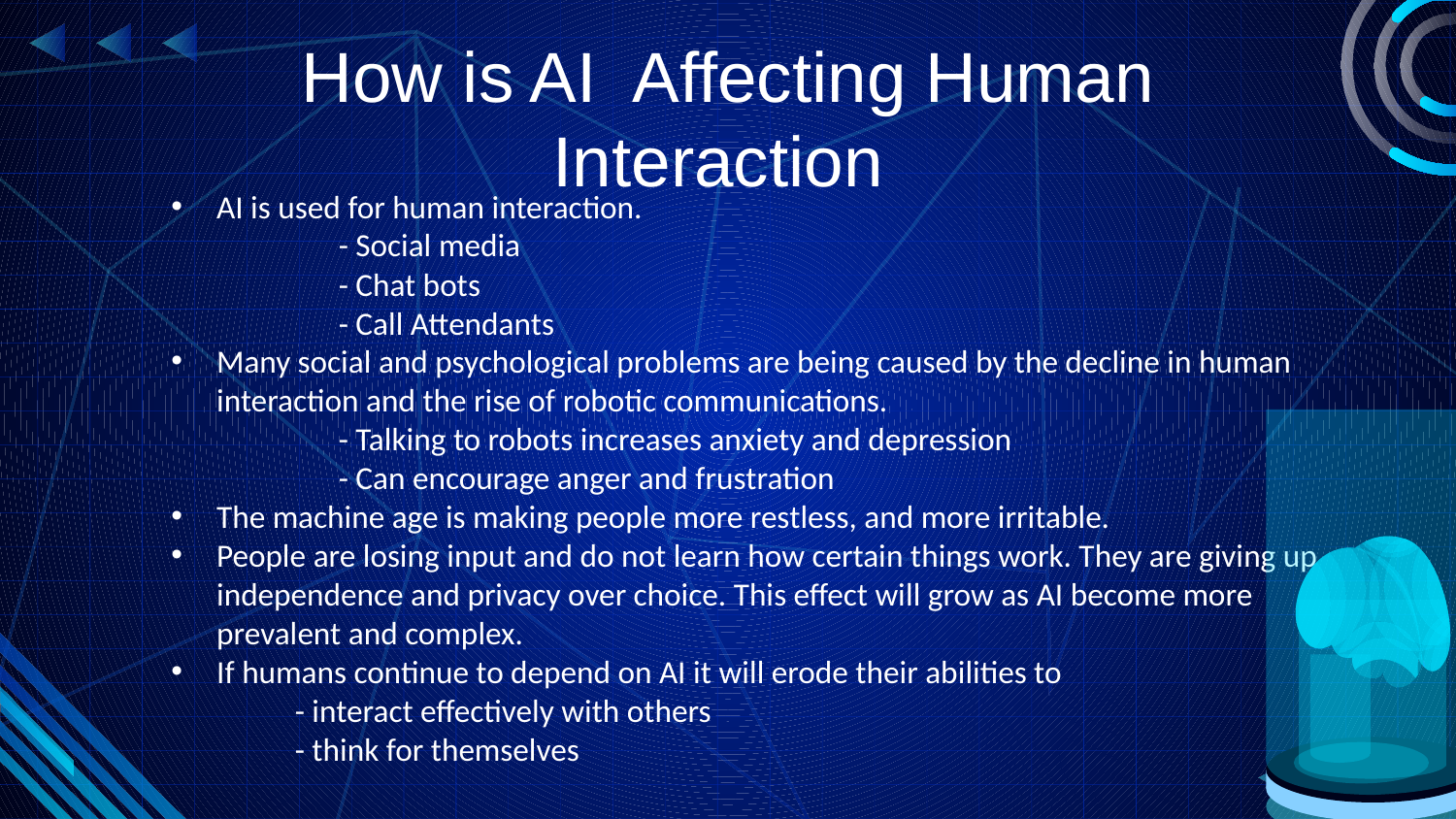

# How is AI  Affecting Human Interaction
AI is used for human interaction.
                       - Social media
                       - Chat bots
                       - Call Attendants
Many social and psychological problems are being caused by the decline in human interaction and the rise of robotic communications.
	   - Talking to robots increases anxiety and depression
                       - Can encourage anger and frustration
The machine age is making people more restless, and more irritable.
People are losing input and do not learn how certain things work. They are giving up independence and privacy over choice. This effect will grow as AI become more prevalent and complex.
If humans continue to depend on AI it will erode their abilities to
                 - interact effectively with others
                 - think for themselves